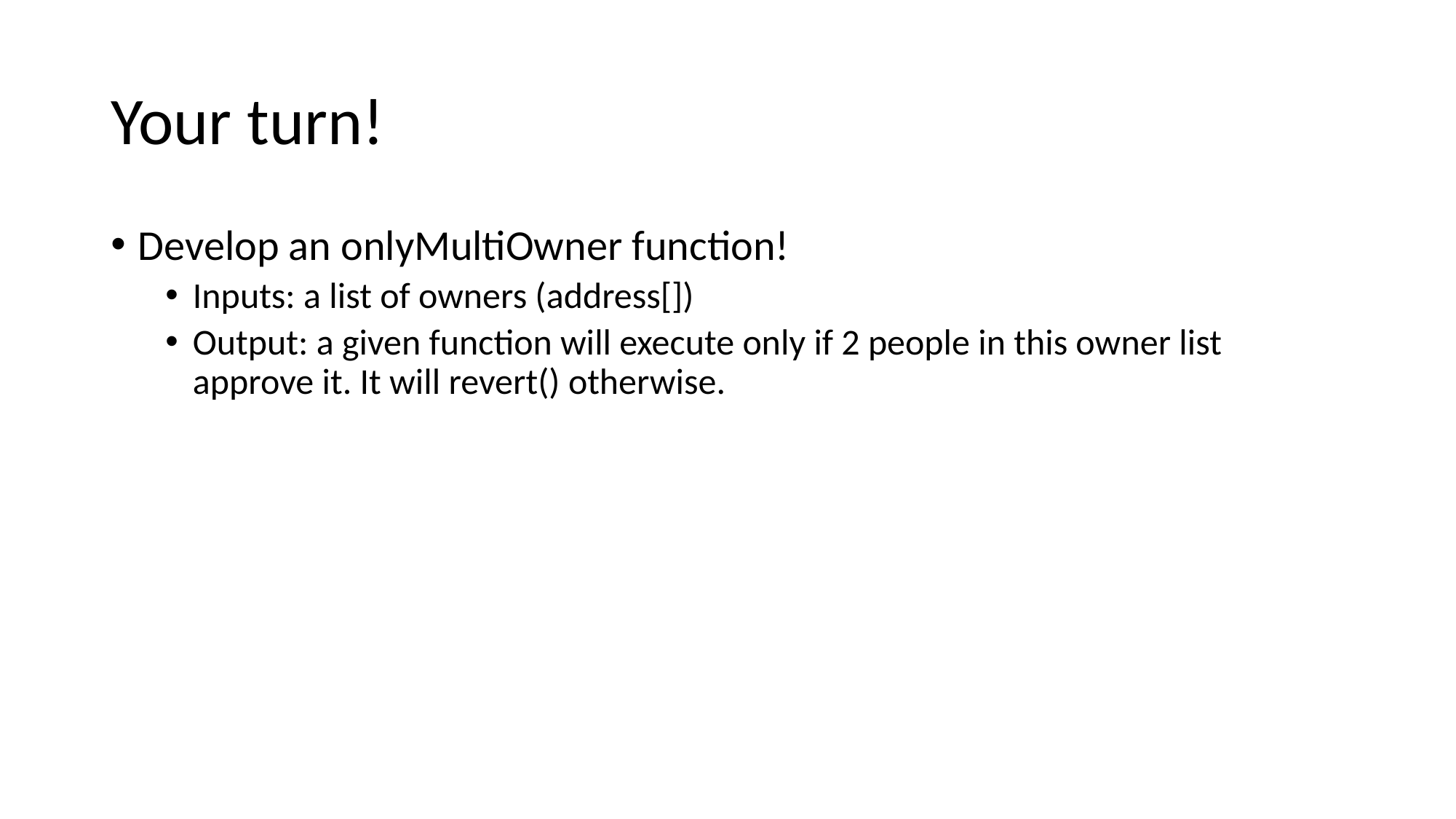

# Your turn!
Develop an onlyMultiOwner function!
Inputs: a list of owners (address[])
Output: a given function will execute only if 2 people in this owner list approve it. It will revert() otherwise.